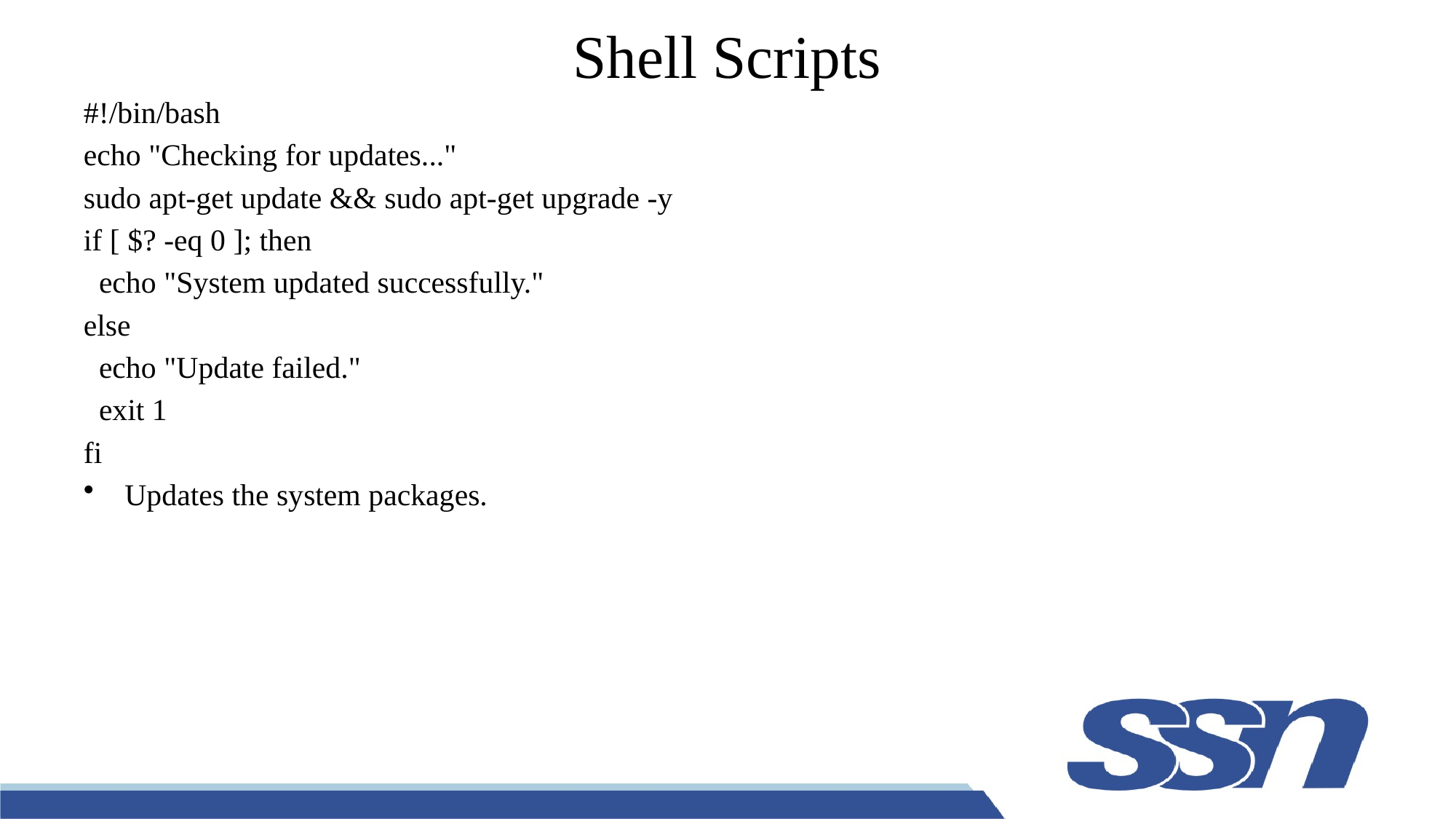

# Shell Scripts
#!/bin/bash
echo "Checking for updates..."
sudo apt-get update && sudo apt-get upgrade -y
if [ $? -eq 0 ]; then
  echo "System updated successfully."
else
  echo "Update failed."
  exit 1
fi
Updates the system packages.